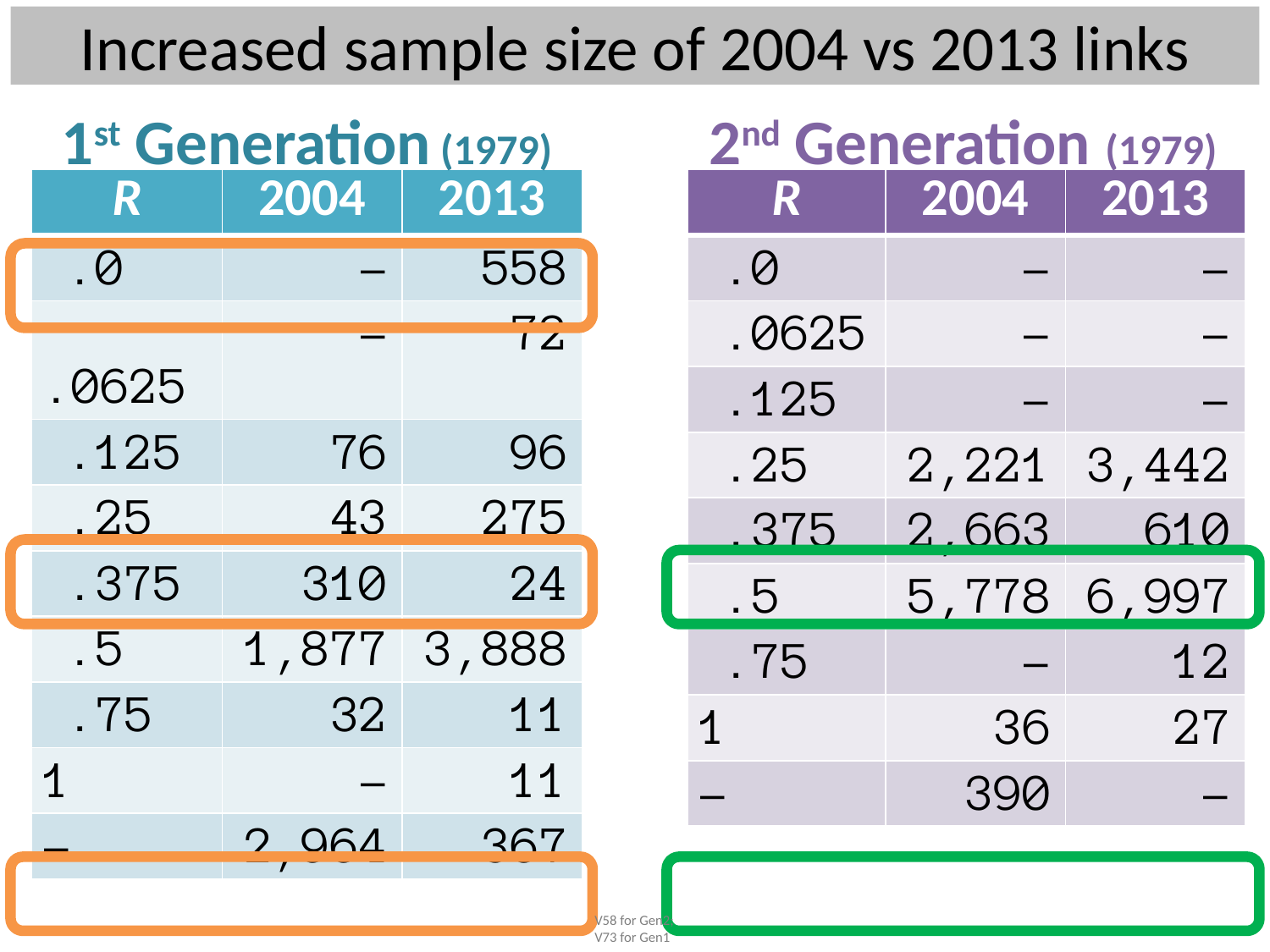

# Increased sample size of 2004 vs 2013 links
1st Generation (1979)
2nd Generation (1979)
| R | 2004 | 2013 |
| --- | --- | --- |
| .0 | - | 558 |
| .0625 | - | 72 |
| .125 | 76 | 96 |
| .25 | 43 | 275 |
| .375 | 310 | 24 |
| .5 | 1,877 | 3,888 |
| .75 | 32 | 11 |
| 1 | - | 11 |
| - | 2,964 | 367 |
| R | 2004 | 2013 |
| --- | --- | --- |
| .0 | - | - |
| .0625 | - | - |
| .125 | - | - |
| .25 | 2,221 | 3,442 |
| .375 | 2,663 | 610 |
| .5 | 5,778 | 6,997 |
| .75 | - | 12 |
| 1 | 36 | 27 |
| - | 390 | - |

V58 for Gen2; V73 for Gen1